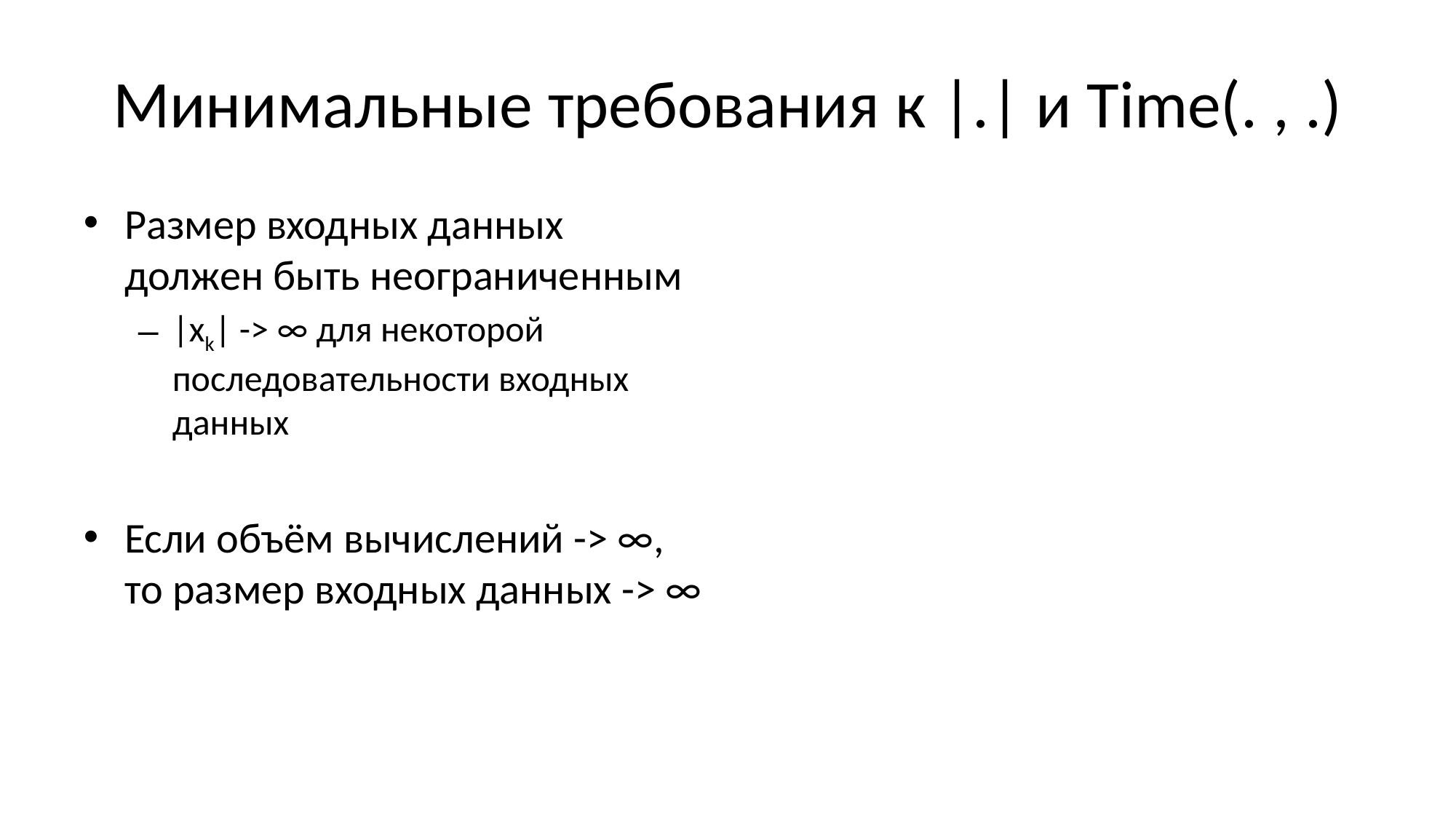

# Минимальные требования к |.| и Time(. , .)
Размер входных данных должен быть неограниченным
|xk| -> ∞ для некоторой последовательности входных данных

Если объём вычислений -> ∞, то размер входных данных -> ∞
из Time(A, xk) -> ∞ следует |xk| -> ∞

Пример -- проверка на простоту пробными делениями
|x| = число битов в x неограниченно
т.к. Time(TD, xk) = число делений, Time(TD, xk) > c означает xk  > с2